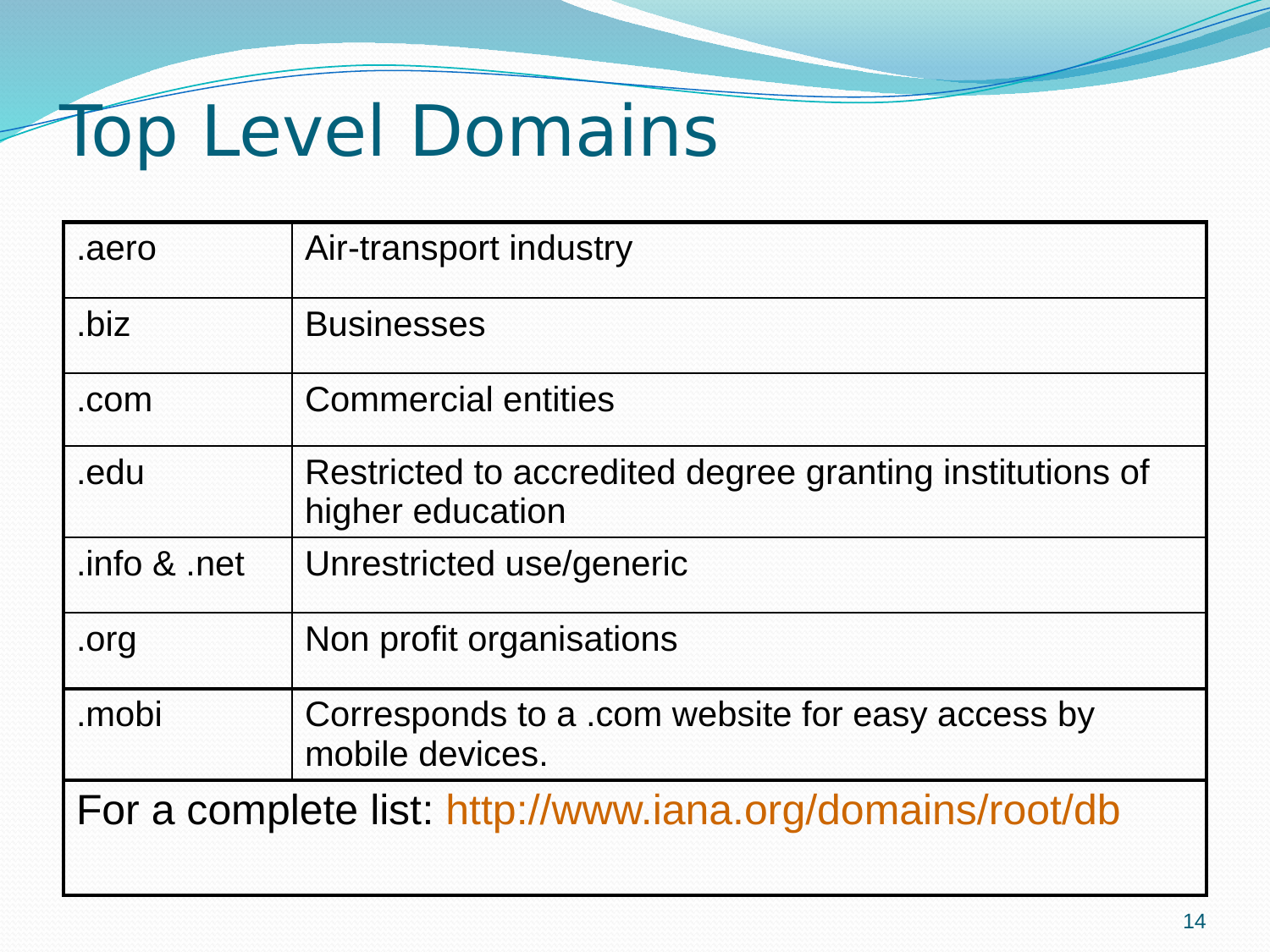

# Top Level Domains
| .aero | Air-transport industry |
| --- | --- |
| .biz | Businesses |
| .com | Commercial entities |
| .edu | Restricted to accredited degree granting institutions of higher education |
| .info & .net | Unrestricted use/generic |
| .org | Non profit organisations |
| .mobi | Corresponds to a .com website for easy access by mobile devices. |
| For a complete list: http://www.iana.org/domains/root/db |  |
14